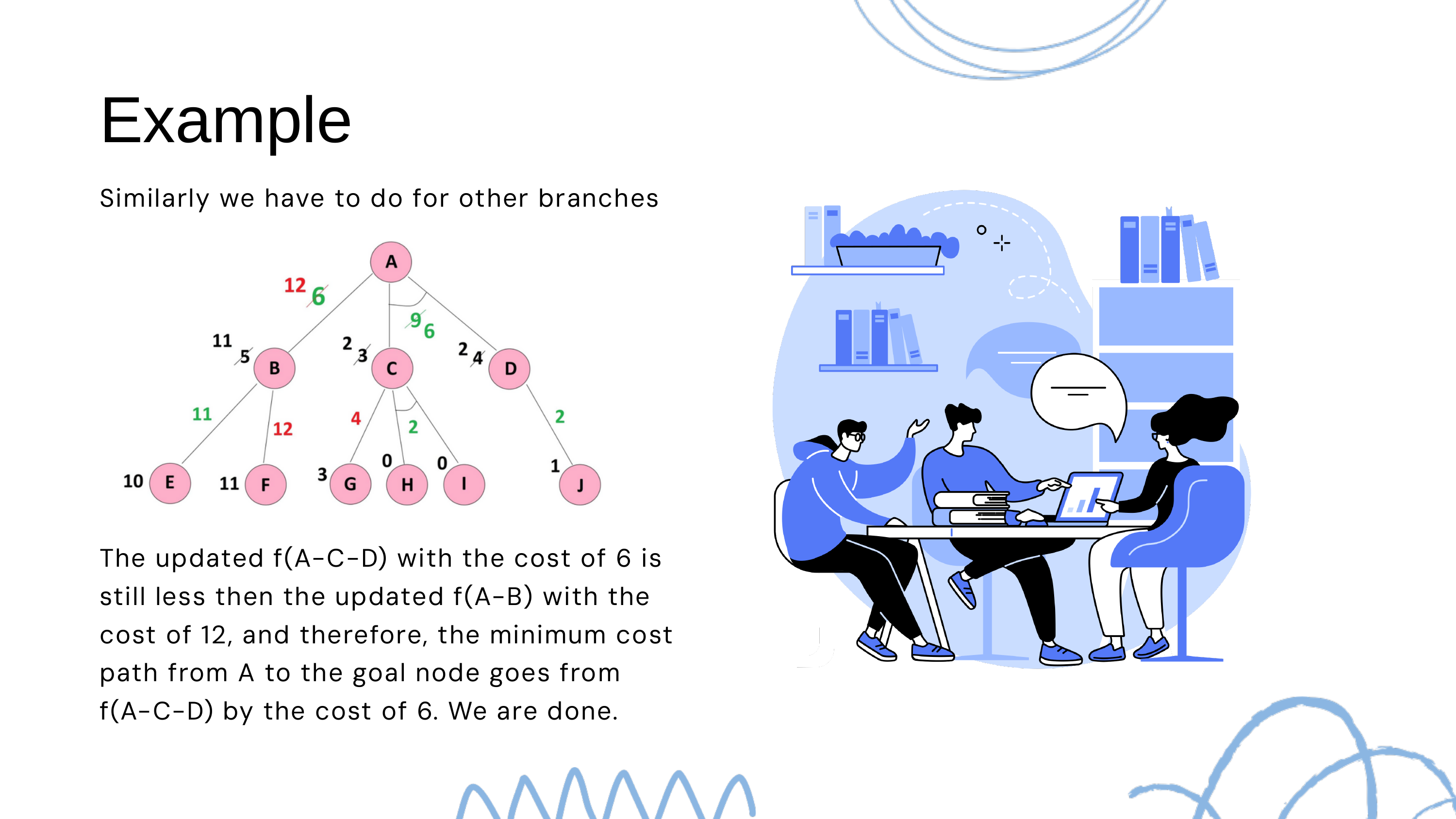

Example
Similarly we have to do for other branches

The updated f(A-C-D) with the cost of 6 is still less then the updated f(A-B) with the cost of 12, and therefore, the minimum cost path from A to the goal node goes from
f(A-C-D) by the cost of 6. We are done.